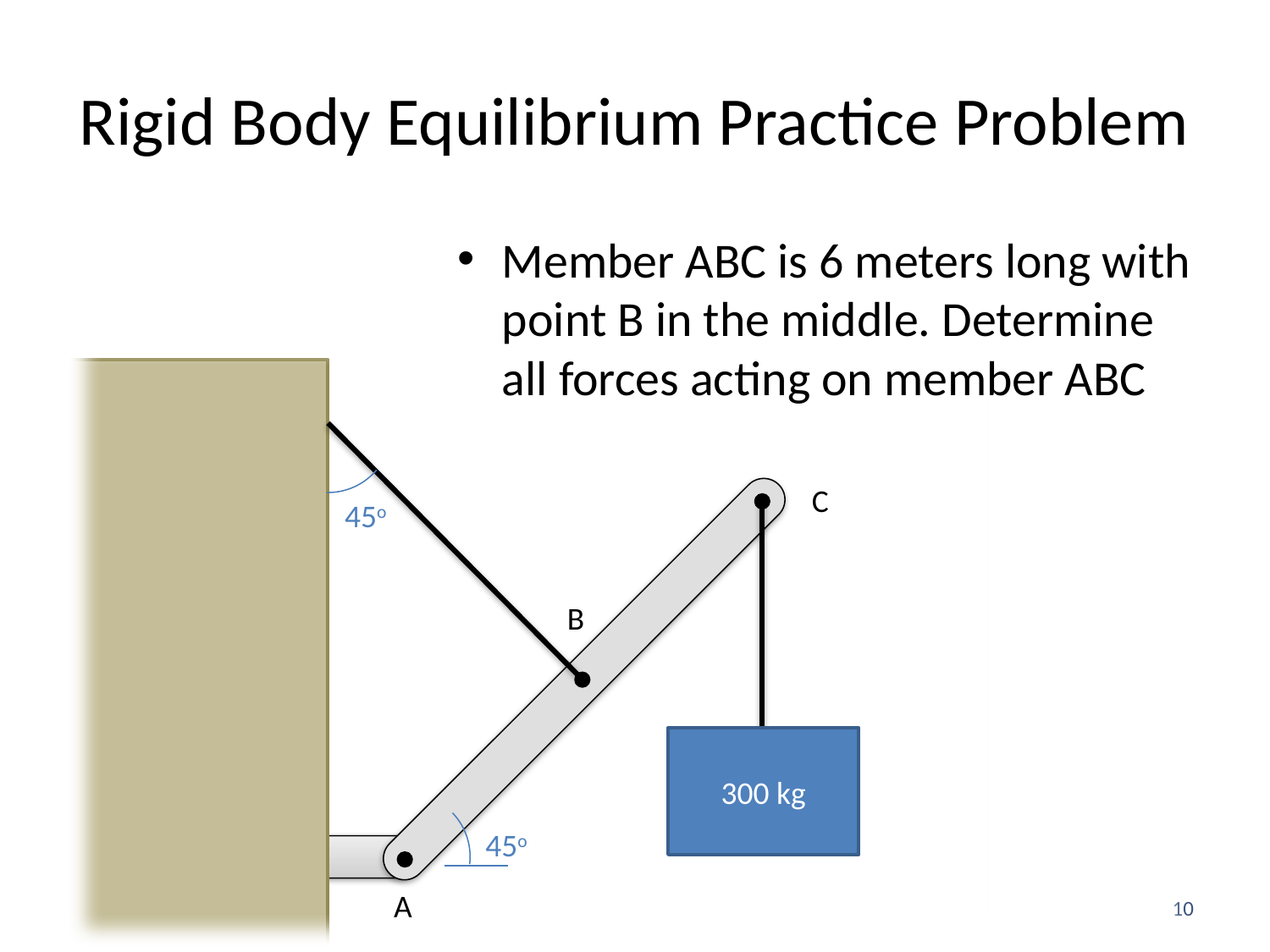

# Rigid Body Equilibrium Practice Problem

Member ABC is 6 meters long with point B in the middle. Determine all forces acting on member ABC

C
45o

B

300 kg

45o

A
10